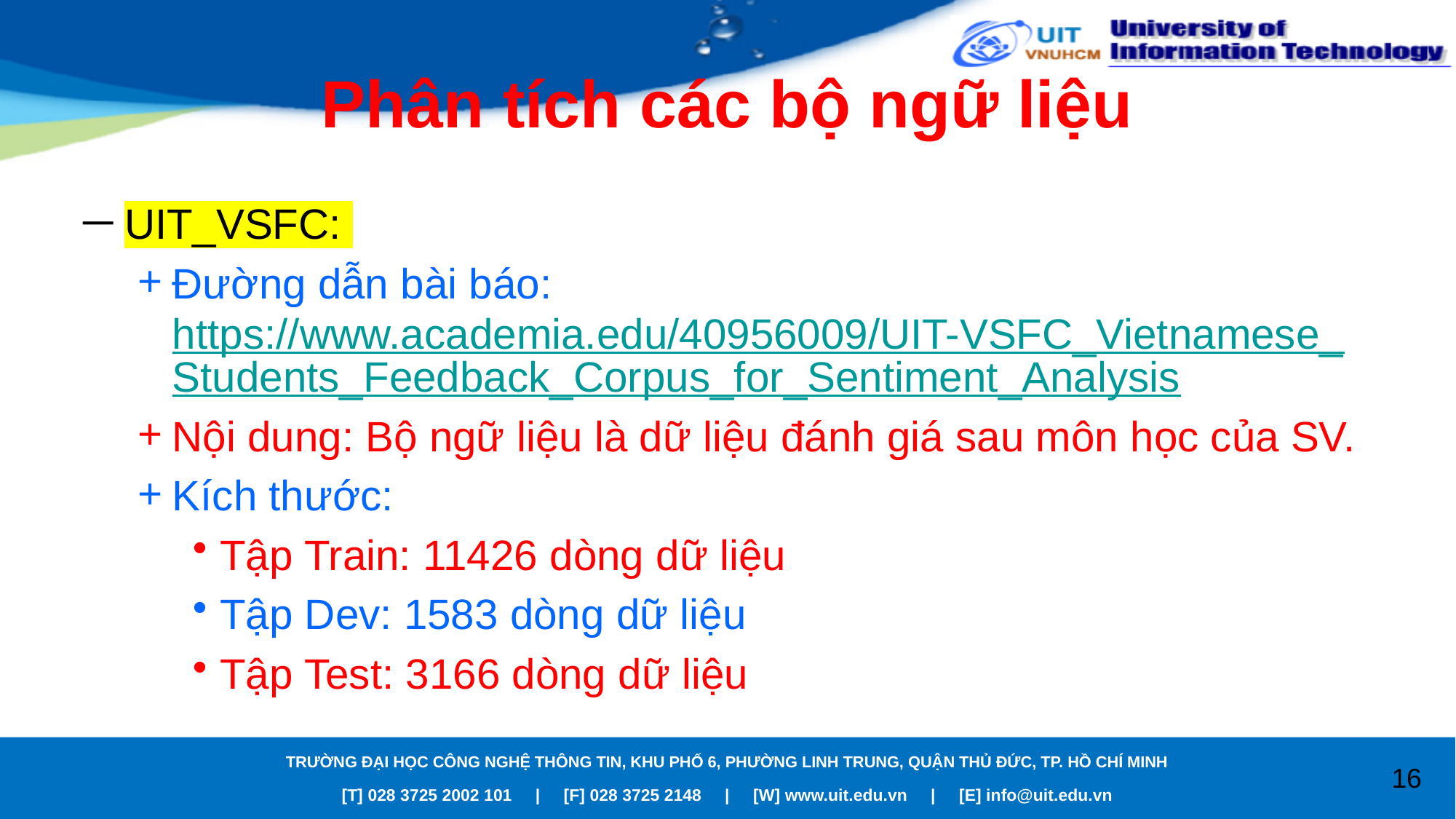

# Phân tích các bộ ngữ liệu
UIT_VSFC:
Đường dẫn bài báo: https://www.academia.edu/40956009/UIT-VSFC_Vietnamese_Students_Feedback_Corpus_for_Sentiment_Analysis
Nội dung: Bộ ngữ liệu là dữ liệu đánh giá sau môn học của SV.
Kích thước:
Tập Train: 11426 dòng dữ liệu
Tập Dev: 1583 dòng dữ liệu
Tập Test: 3166 dòng dữ liệu